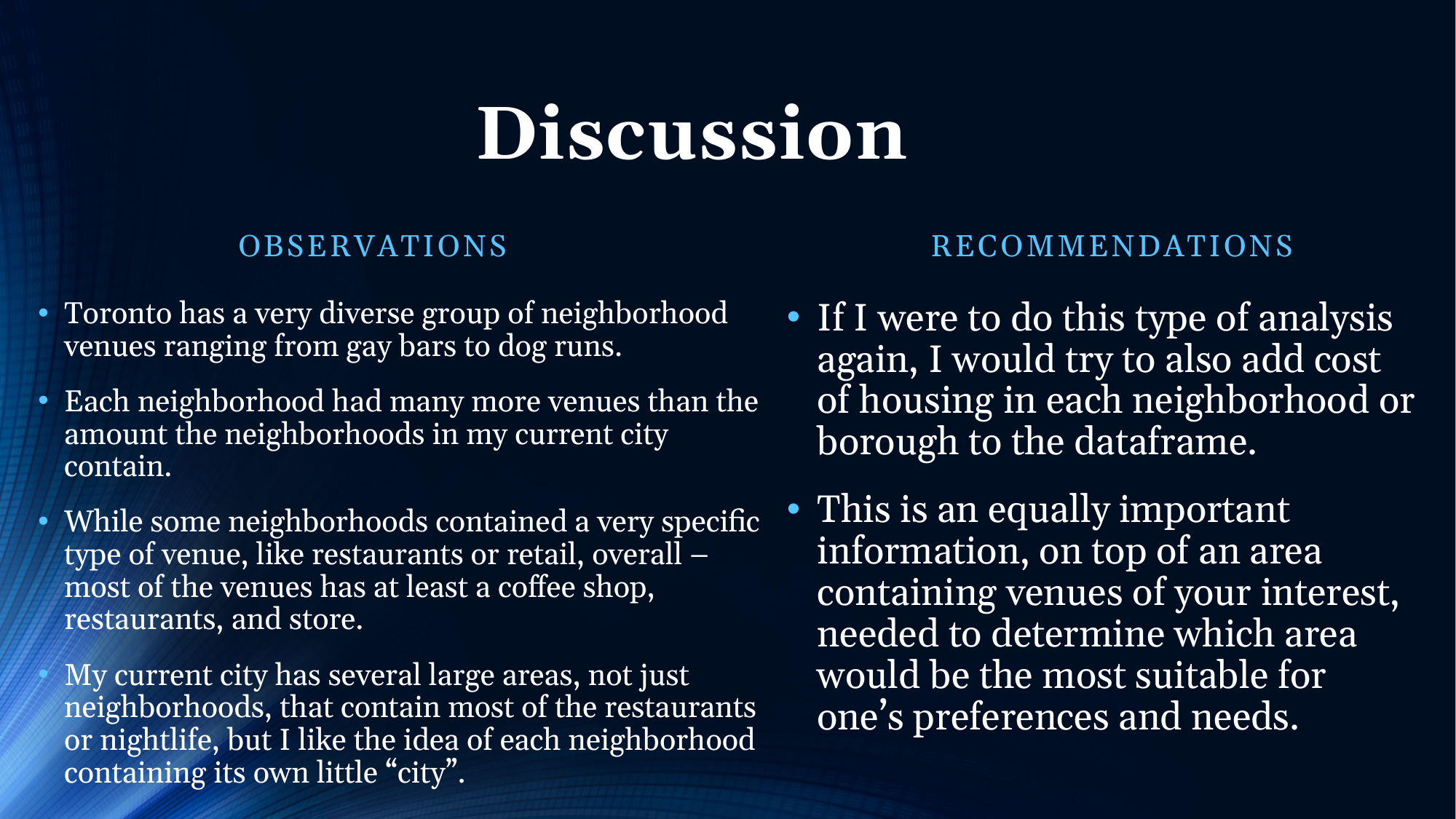

# Discussion
Observations
Recommendations
Toronto has a very diverse group of neighborhood venues ranging from gay bars to dog runs.
Each neighborhood had many more venues than the amount the neighborhoods in my current city contain.
While some neighborhoods contained a very specific type of venue, like restaurants or retail, overall – most of the venues has at least a coffee shop, restaurants, and store.
My current city has several large areas, not just neighborhoods, that contain most of the restaurants or nightlife, but I like the idea of each neighborhood containing its own little “city”.

If I were to do this type of analysis again, I would try to also add cost of housing in each neighborhood or borough to the dataframe.
This is an equally important information, on top of an area containing venues of your interest, needed to determine which area would be the most suitable for one’s preferences and needs.